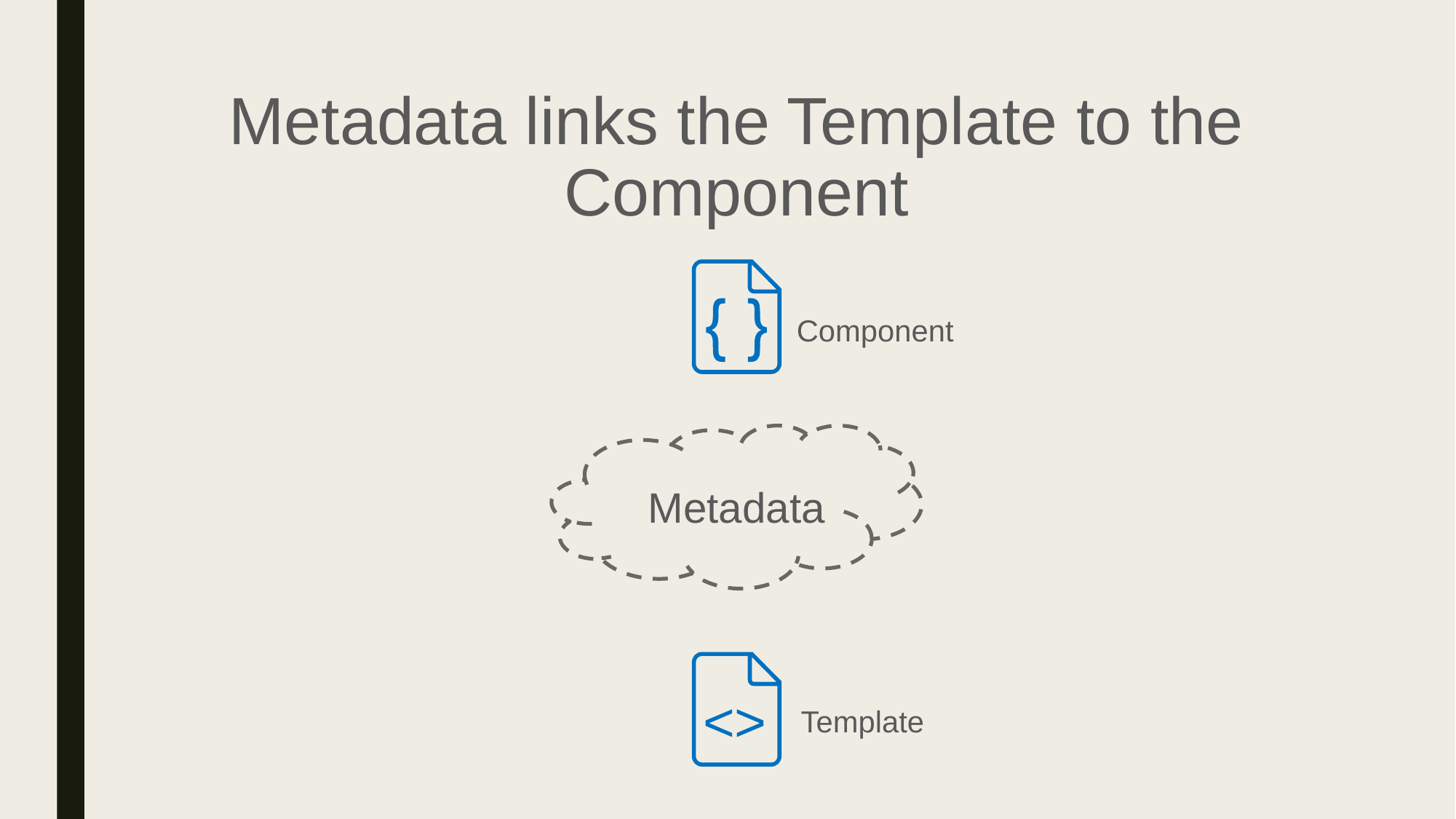

# Metadata links the Template to the Component

Component

Metadata

<>
Template